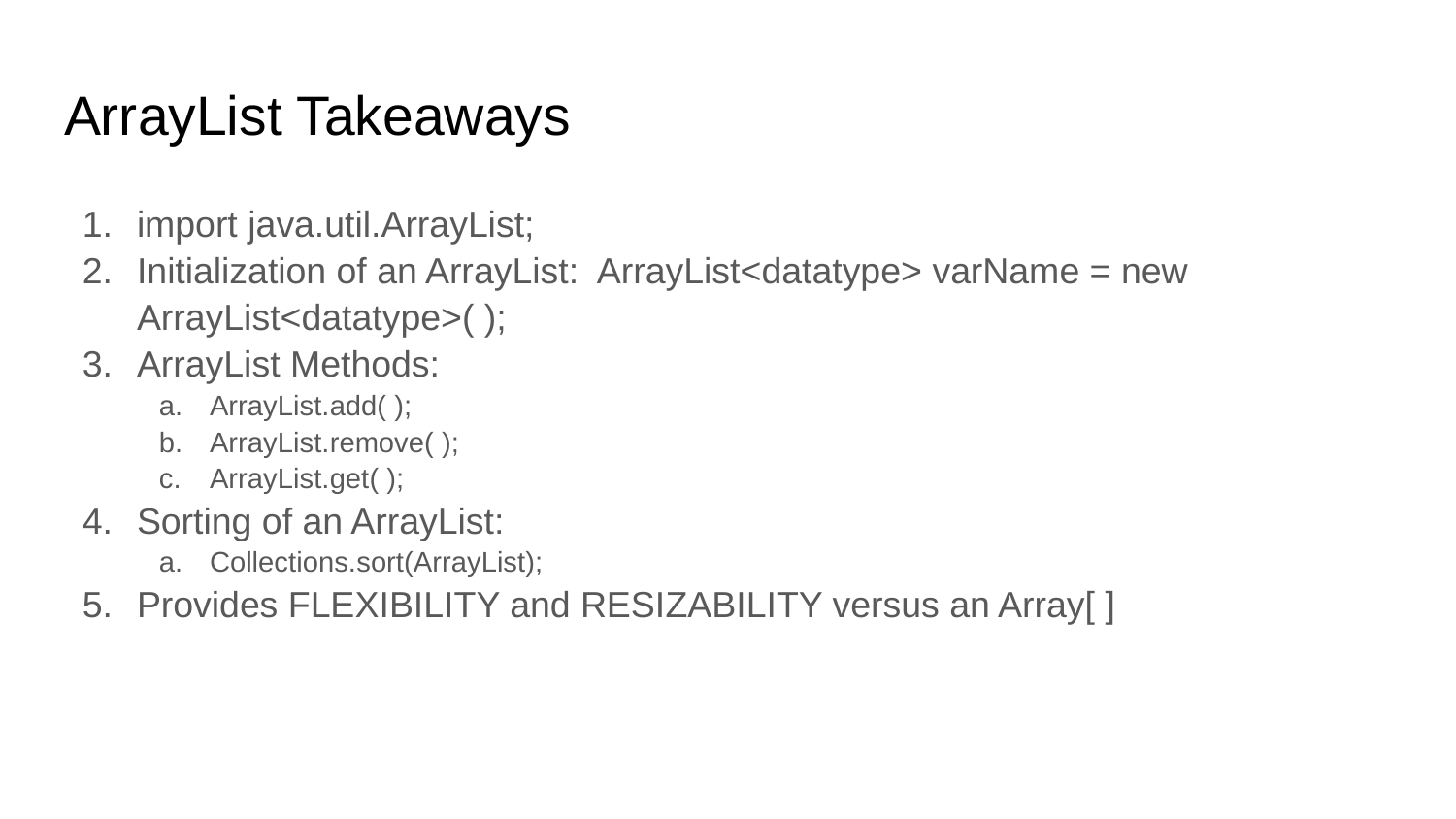

# ArrayList Takeaways
import java.util.ArrayList;
Initialization of an ArrayList:  ArrayList<datatype> varName = new ArrayList<datatype>( );
ArrayList Methods:
ArrayList.add( );
ArrayList.remove( );
ArrayList.get( );
Sorting of an ArrayList:
Collections.sort(ArrayList);
Provides FLEXIBILITY and RESIZABILITY versus an Array[ ]